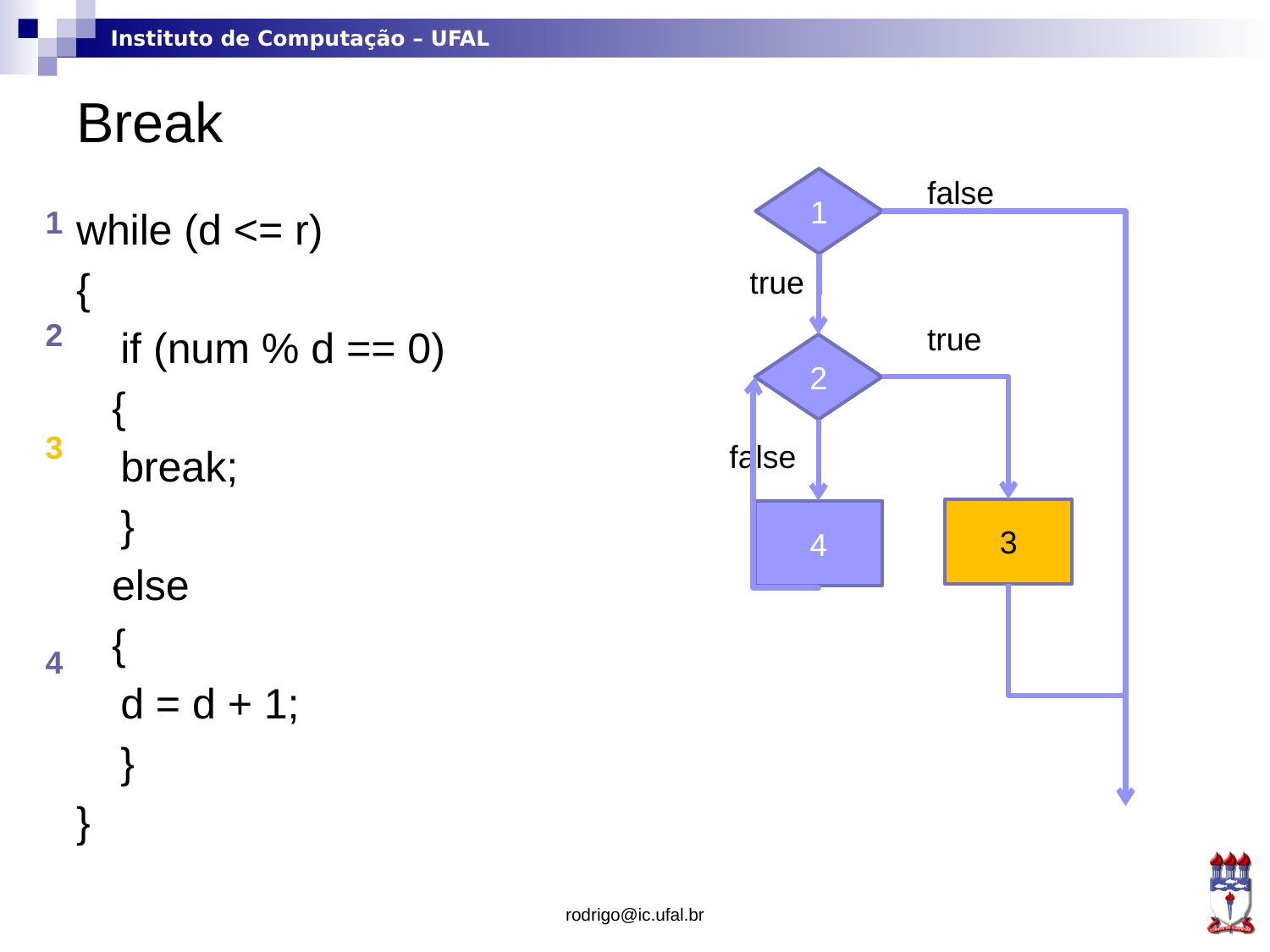

# Break
false
1
while (d <= r)
{
	if (num % d == 0)
   {
		break;
	}
   else
   {
		d = d + 1;
	}
}
1
true
2
true
2
3
false
3
4
4
rodrigo@ic.ufal.br